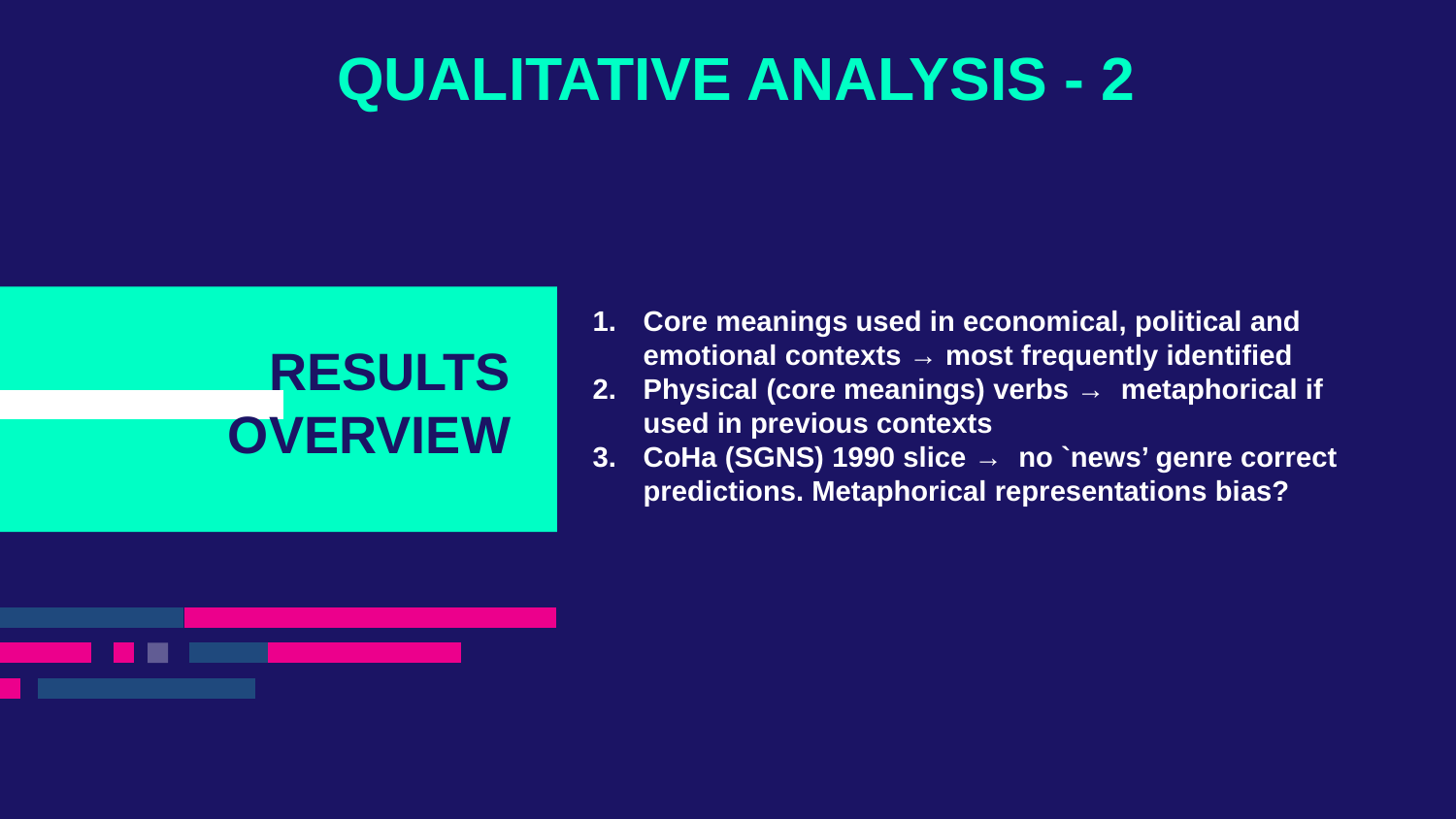

QUALITATIVE ANALYSIS - 2

Core meanings used in economical, political and emotional contexts → most frequently identified
Physical (core meanings) verbs →  metaphorical if used in previous contexts
CoHa (SGNS) 1990 slice →  no `news’ genre correct predictions. Metaphorical representations bias?

RESULTS OVERVIEW